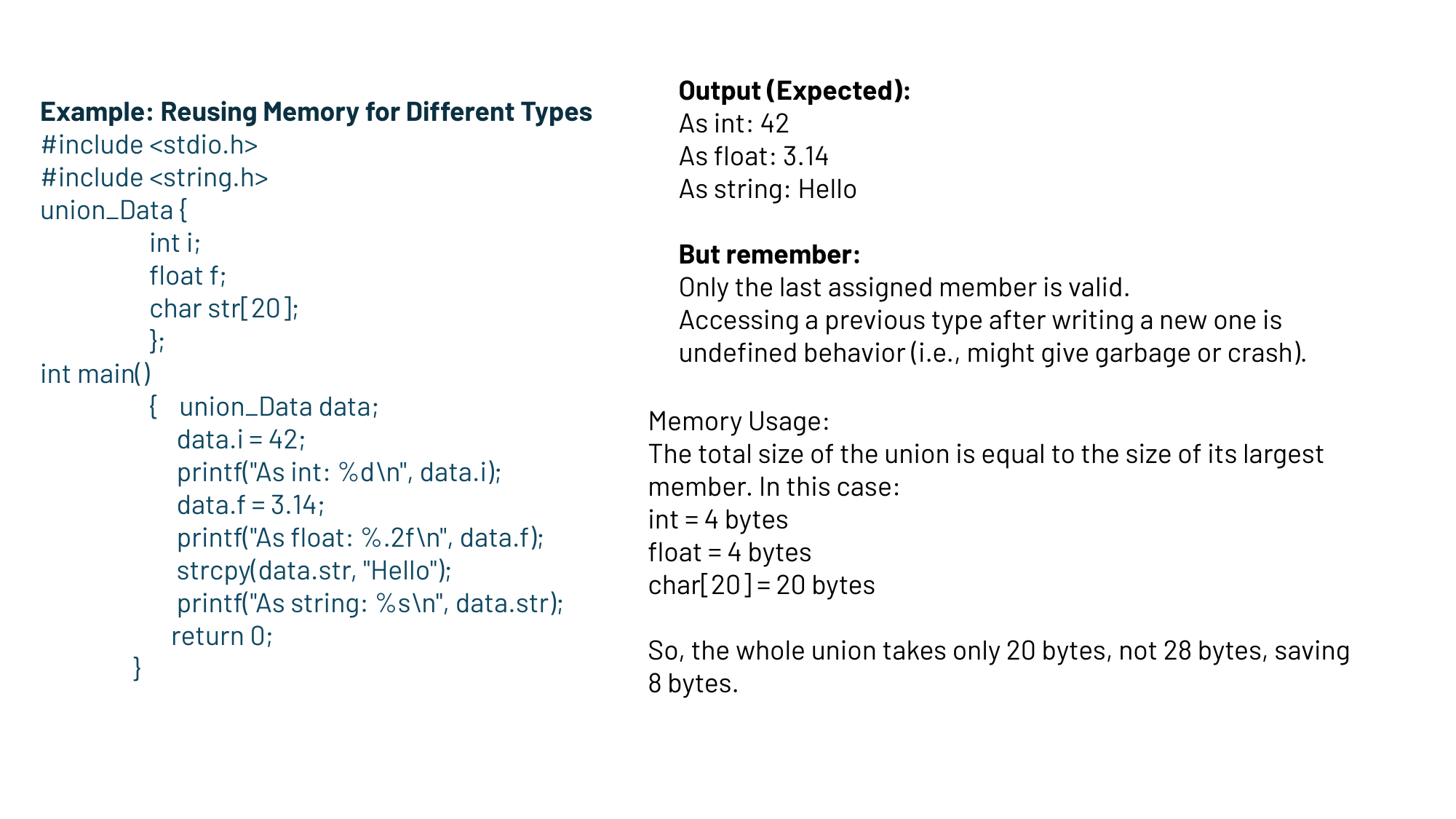

Output (Expected):
As int: 42
As float: 3.14
As string: Hello

But remember:
Only the last assigned member is valid.
Accessing a previous type after writing a new one is undefined behavior (i.e., might give garbage or crash).

Example: Reusing Memory for Different Types
#include <stdio.h>
#include <string.h>
union_Data {
	int i;
	float f;
	char str[20];
	};
int main()
	{    union_Data data;
    	     data.i = 42;
             	     printf("As int: %d\n", data.i);
	     data.f = 3.14;
                         printf("As float: %.2f\n", data.f);
   	     strcpy(data.str, "Hello");
	     printf("As string: %s\n", data.str);
                        return 0;
                 }
Memory Usage:
The total size of the union is equal to the size of its largest member. In this case:
int = 4 bytes
float = 4 bytes
char[20] = 20 bytes

So, the whole union takes only 20 bytes, not 28 bytes, saving 8 bytes.